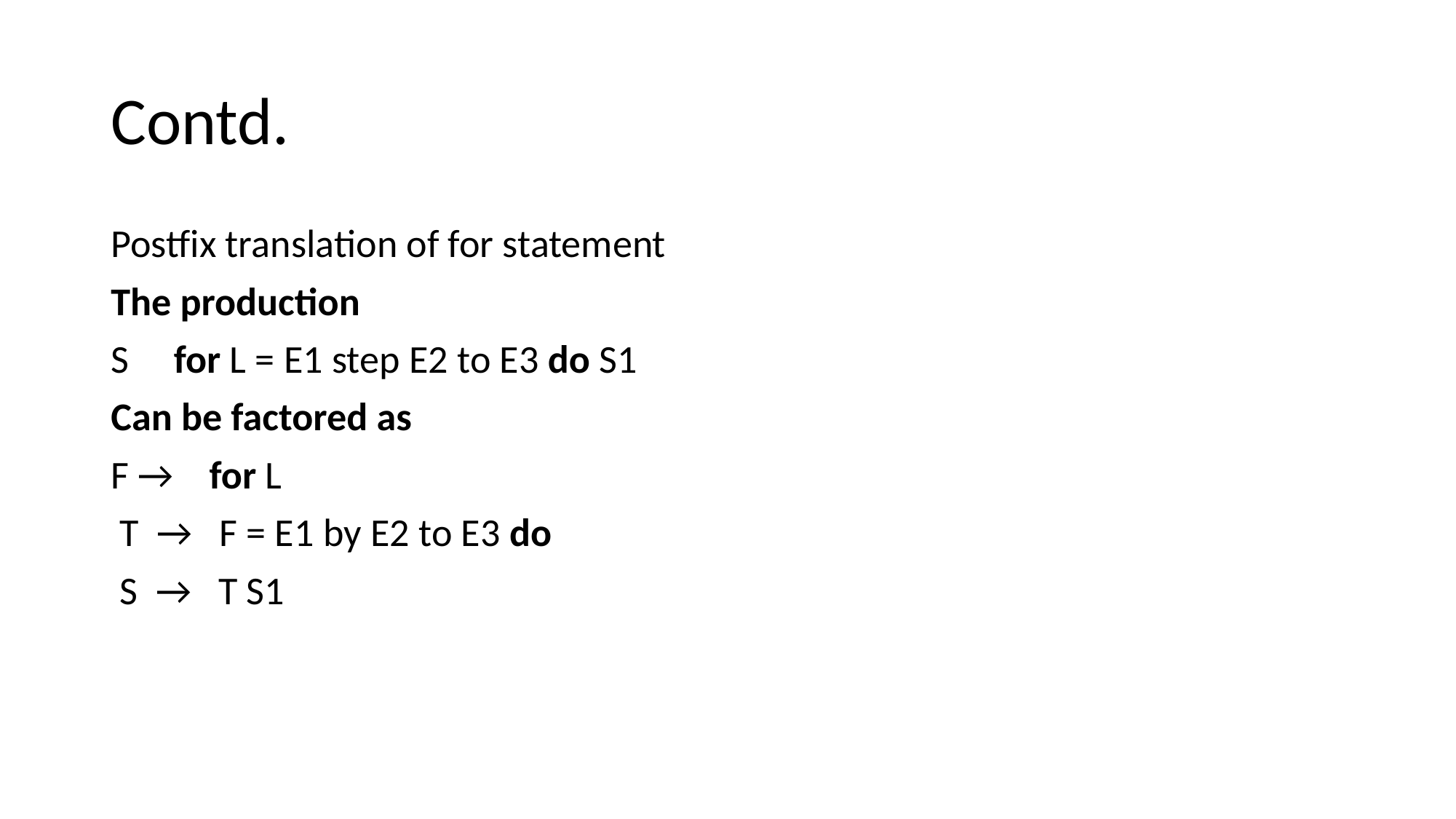

# Contd.
Postfix translation of for statement
The production
S     for L = E1 step E2 to E3 do S1
Can be factored as
F →    for L
 T  →   F = E1 by E2 to E3 do
 S  →   T S1